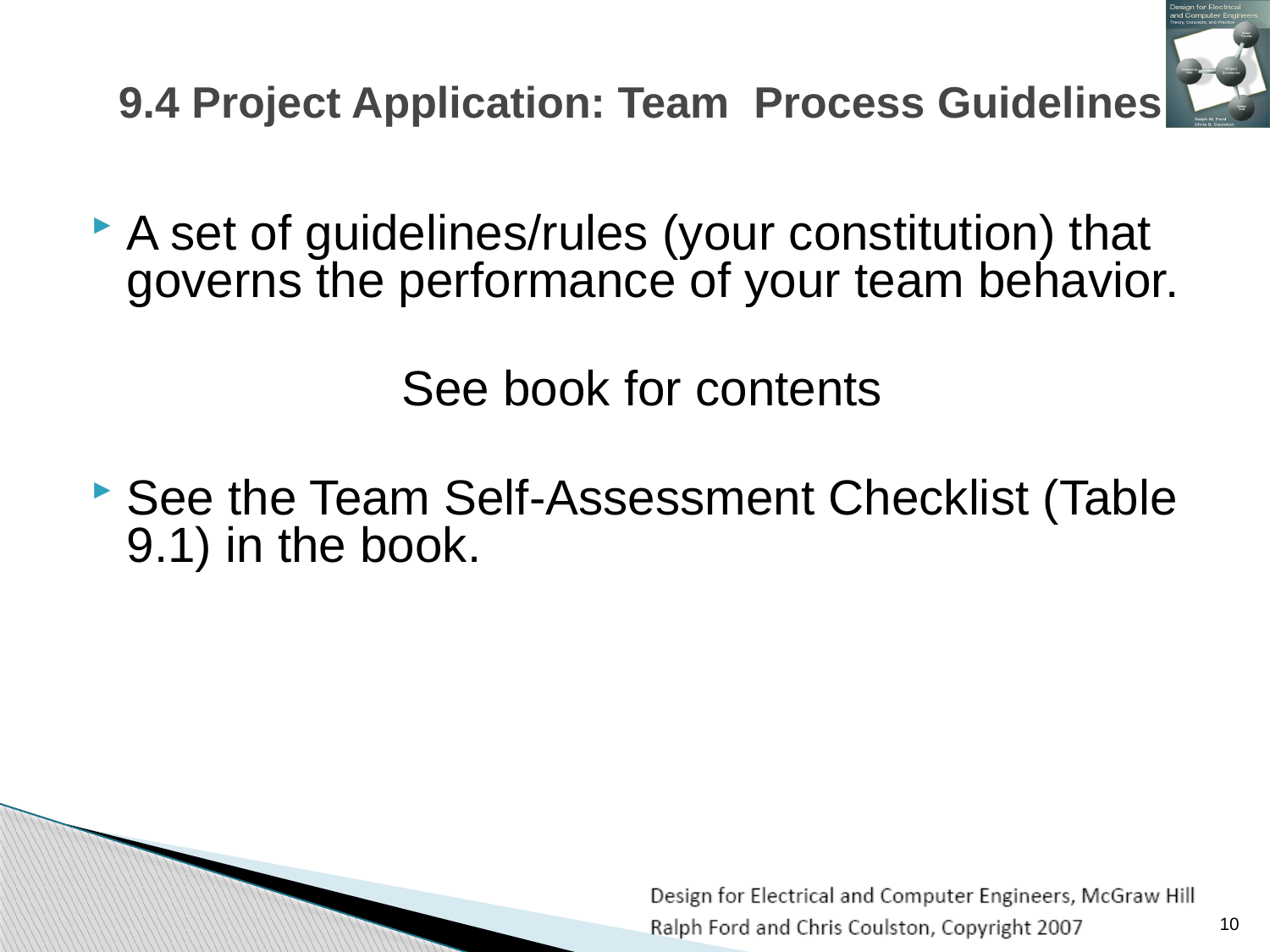

# 9.4 Project Application: Team  Process Guidelines
A set of guidelines/rules (your constitution) that governs the performance of your team behavior.

See book for contents

See the Team Self-Assessment Checklist (Table 9.1) in the book.

10